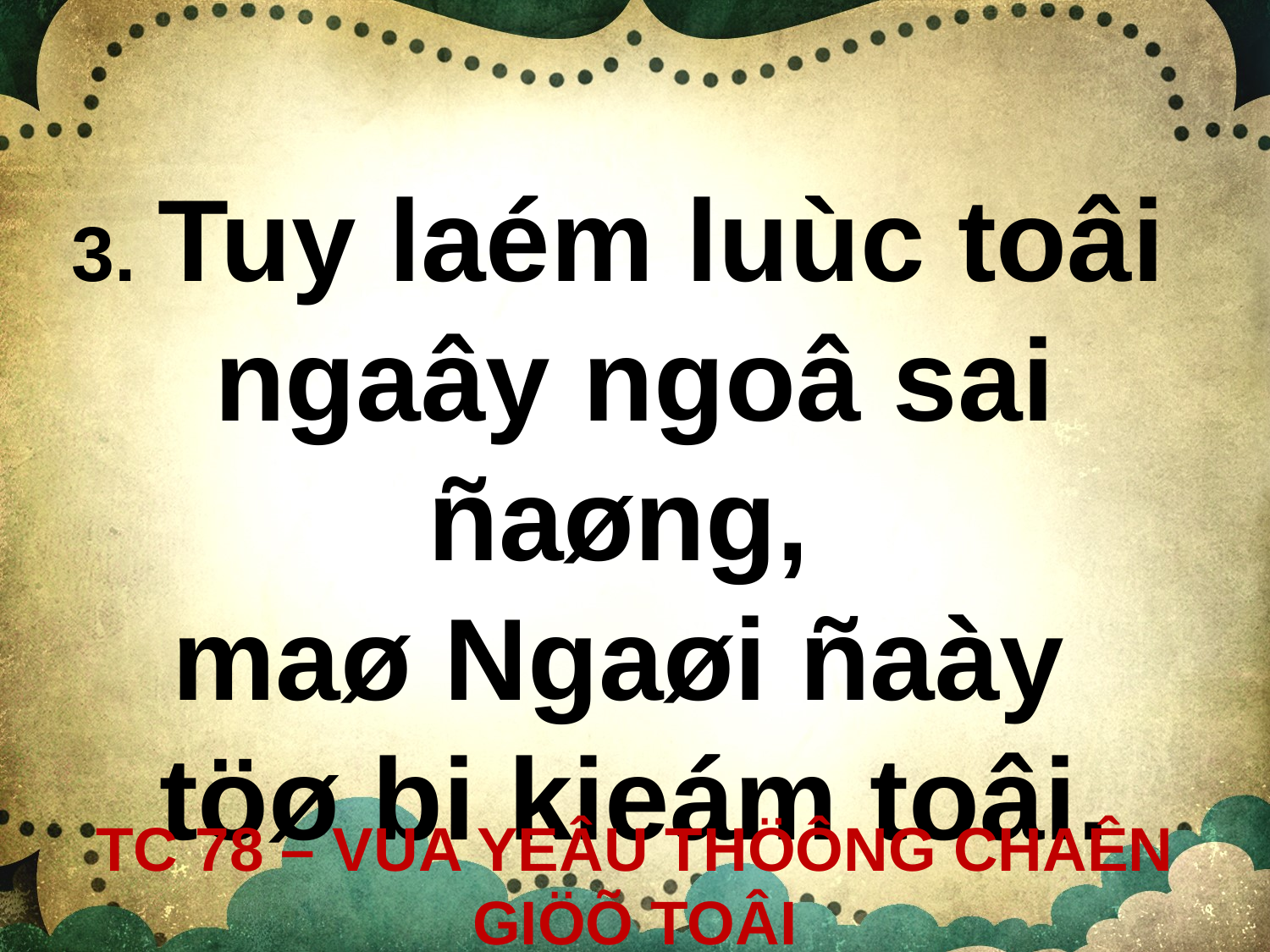

3. Tuy laém luùc toâi
ngaây ngoâ sai ñaøng,
maø Ngaøi ñaày
töø bi kieám toâi.
TC 78 – VUA YEÂU THÖÔNG CHAÊN GIÖÕ TOÂI